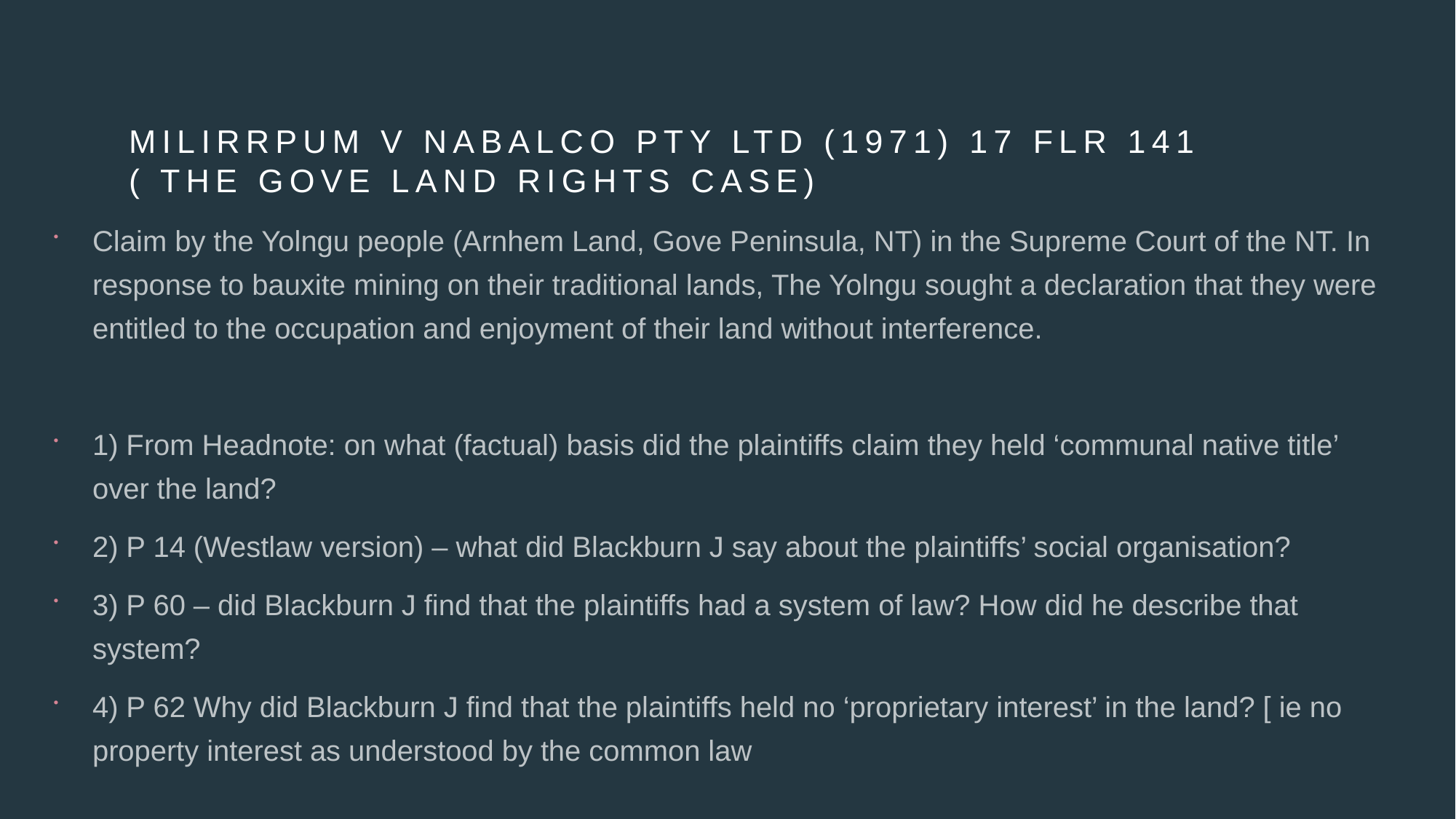

# Milirrpum v Nabalco Pty Ltd (1971) 17 FLR 141 ( The Gove Land Rights case)
Claim by the Yolngu people (Arnhem Land, Gove Peninsula, NT) in the Supreme Court of the NT. In response to bauxite mining on their traditional lands, The Yolngu sought a declaration that they were entitled to the occupation and enjoyment of their land without interference.

1) From Headnote: on what (factual) basis did the plaintiffs claim they held ‘communal native title’ over the land?
2) P 14 (Westlaw version) – what did Blackburn J say about the plaintiffs’ social organisation?
3) P 60 – did Blackburn J find that the plaintiffs had a system of law? How did he describe that system?
4) P 62 Why did Blackburn J find that the plaintiffs held no ‘proprietary interest’ in the land? [ ie no property interest as understood by the common law